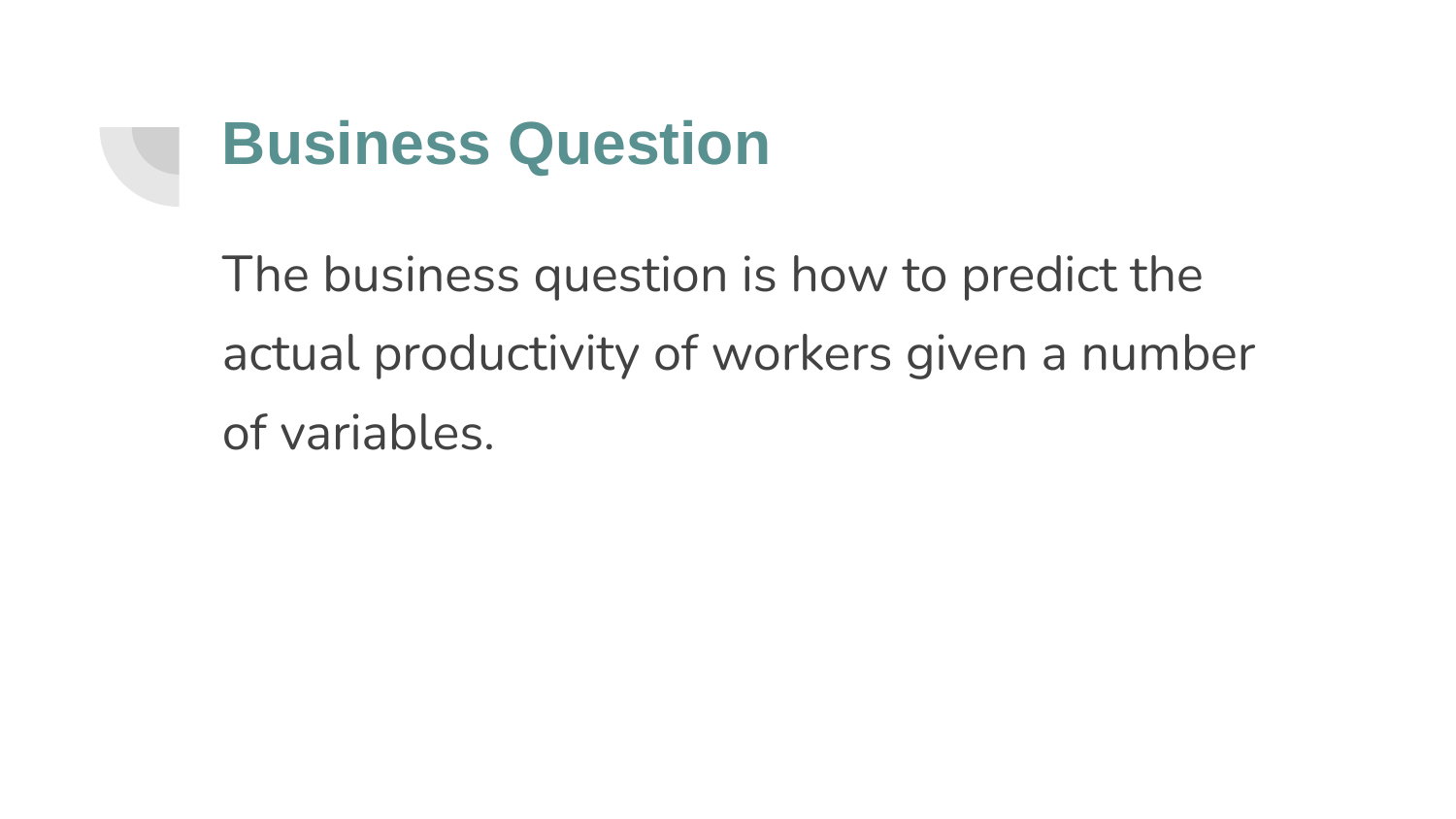

# Business Question
The business question is how to predict the actual productivity of workers given a number of variables.